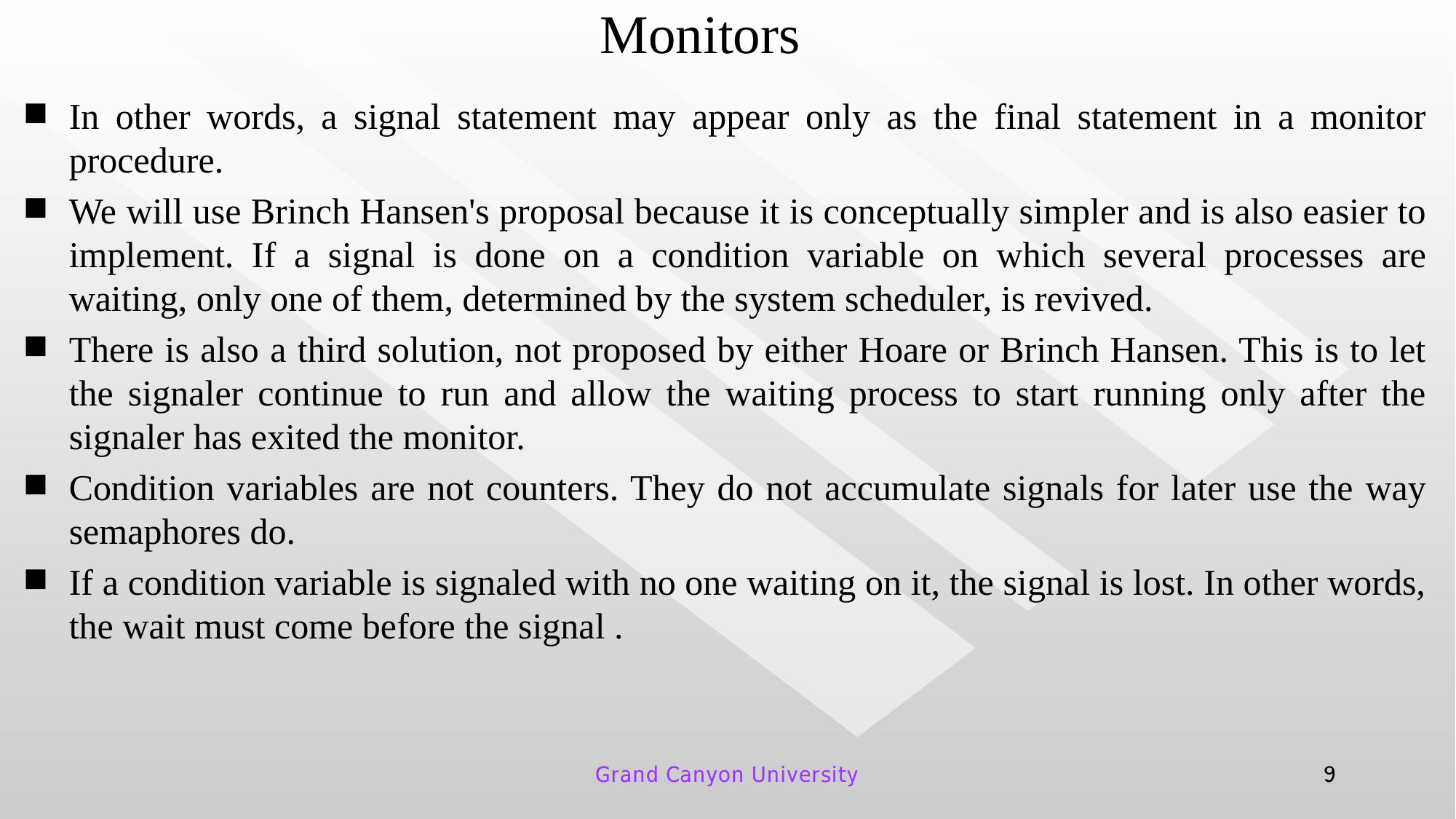

# Monitors
In other words, a signal statement may appear only as the final statement in a monitor procedure.
We will use Brinch Hansen's proposal because it is conceptually simpler and is also easier to implement. If a signal is done on a condition variable on which several processes are waiting, only one of them, determined by the system scheduler, is revived.
There is also a third solution, not proposed by either Hoare or Brinch Hansen. This is to let the signaler continue to run and allow the waiting process to start running only after the signaler has exited the monitor.
Condition variables are not counters. They do not accumulate signals for later use the way semaphores do.
If a condition variable is signaled with no one waiting on it, the signal is lost. In other words, the wait must come before the signal .
Grand Canyon University
9